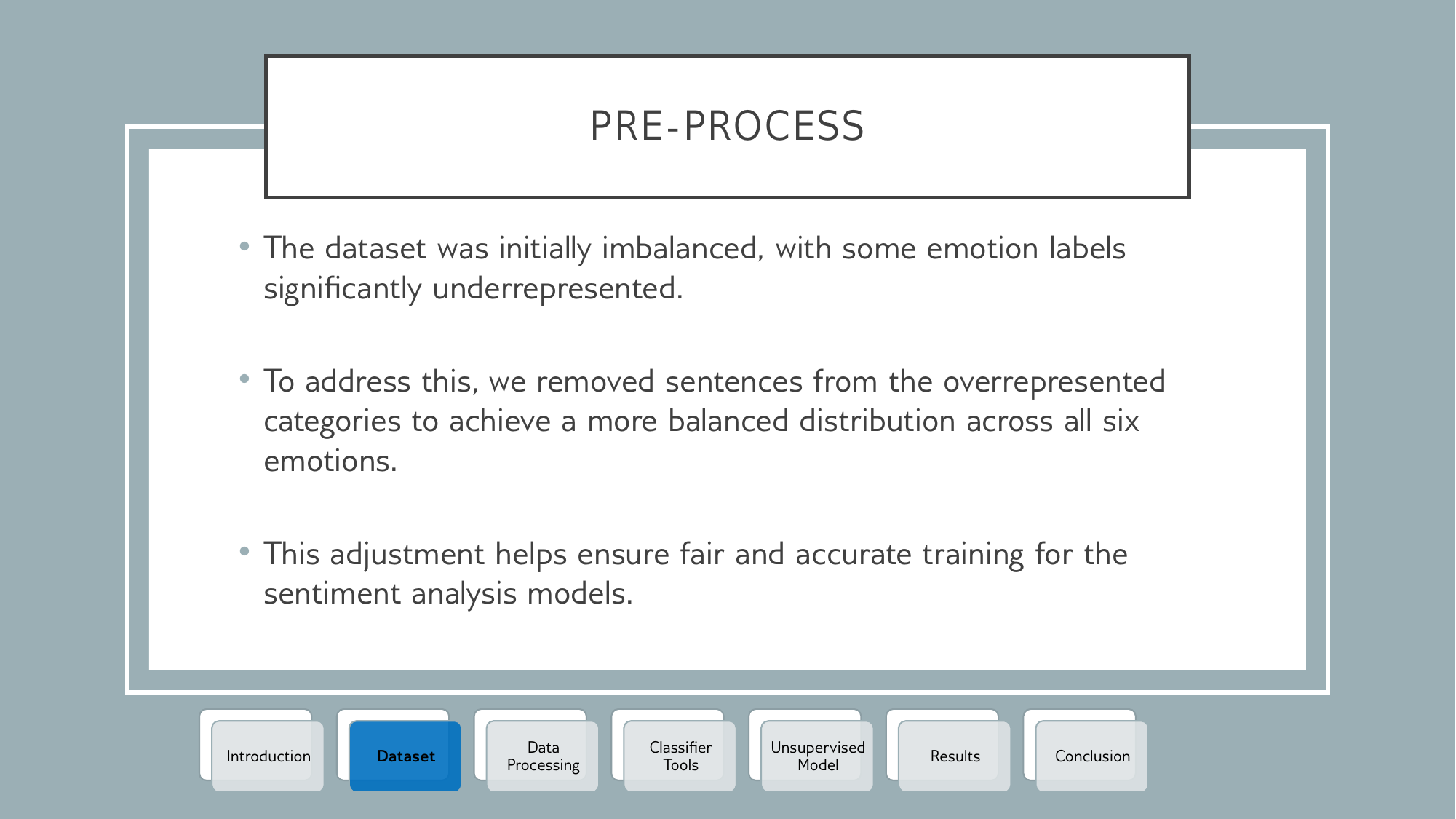

# Pre-process

The dataset was initially imbalanced, with some emotion labels significantly underrepresented.
To address this, we removed sentences from the overrepresented categories to achieve a more balanced distribution across all six emotions.
This adjustment helps ensure fair and accurate training for the sentiment analysis models.
Introduction
Dataset
Data Processing
Classifier Tools
Unsupervised Model
Results
Conclusion